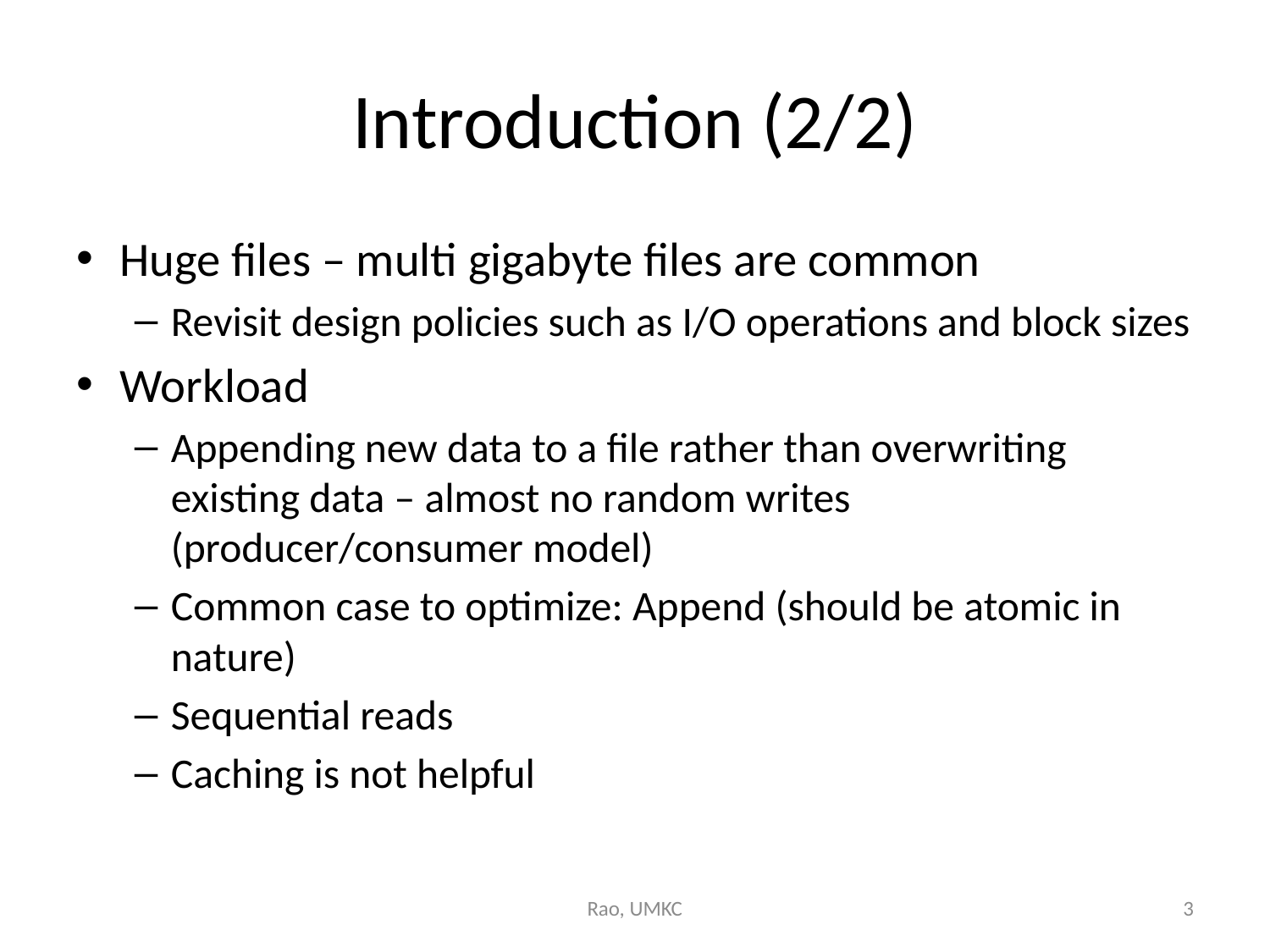

# Introduction (2/2)
Huge files – multi gigabyte files are common
Revisit design policies such as I/O operations and block sizes
Workload
Appending new data to a file rather than overwriting existing data – almost no random writes (producer/consumer model)
Common case to optimize: Append (should be atomic in nature)
Sequential reads
Caching is not helpful

Rao, UMKC
3